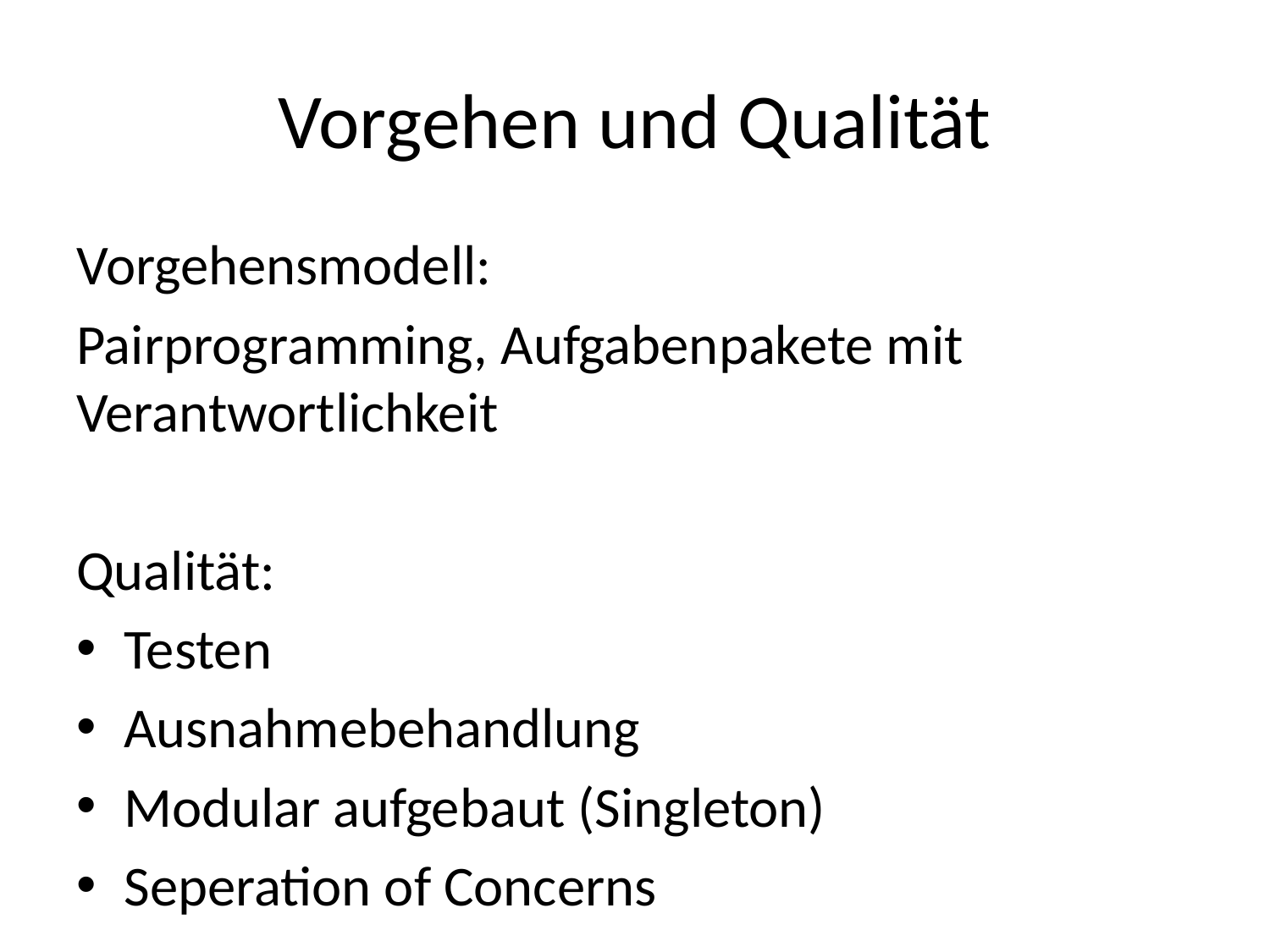

# Vorgehen und Qualität
Vorgehensmodell:
Pairprogramming, Aufgabenpakete mit Verantwortlichkeit

Qualität:
Testen
Ausnahmebehandlung
Modular aufgebaut (Singleton)
Seperation of Concerns